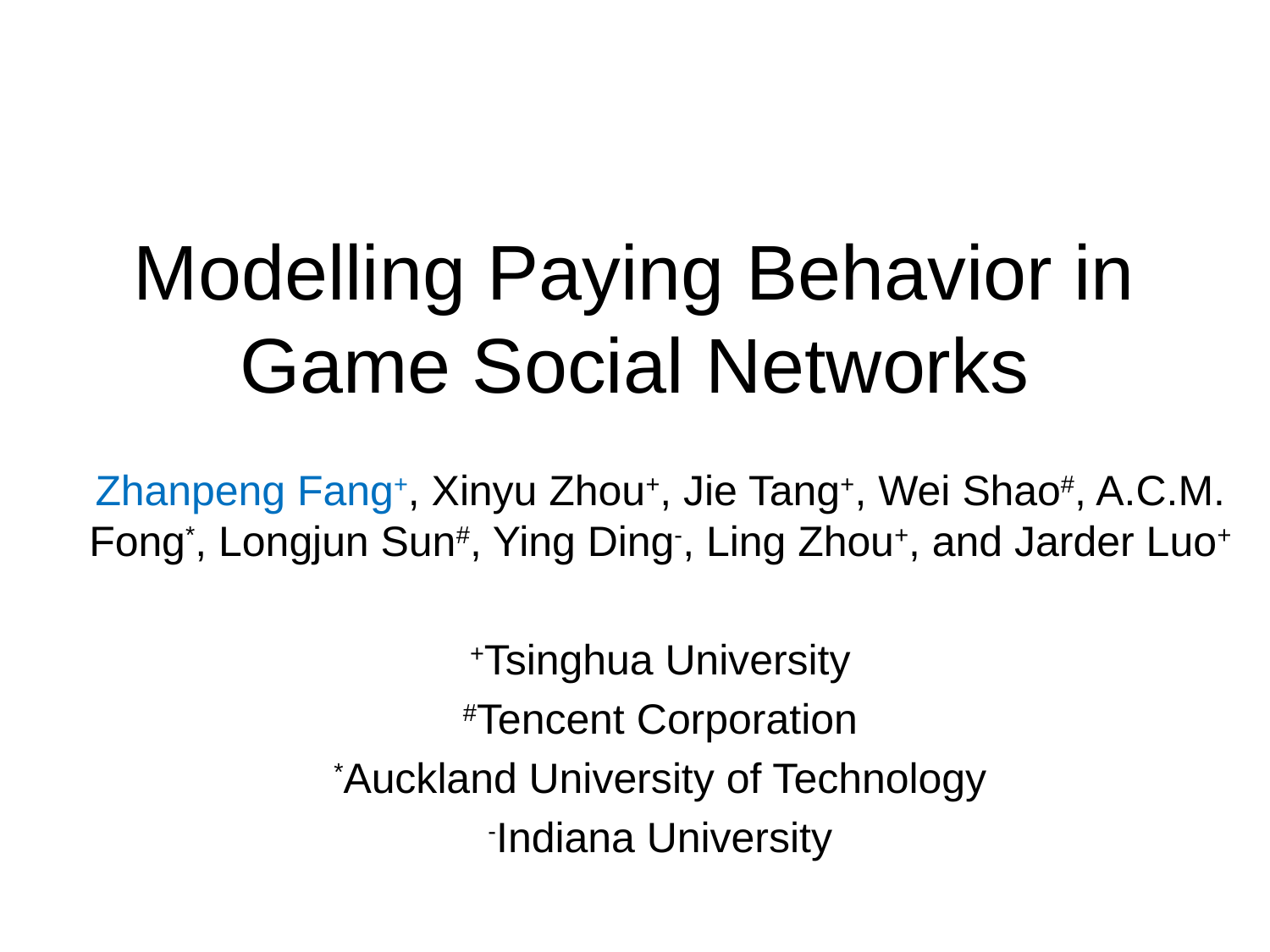

# Modelling Paying Behavior in Game Social Networks
Zhanpeng Fang+, Xinyu Zhou+, Jie Tang+, Wei Shao#, A.C.M. Fong*, Longjun Sun#, Ying Ding-, Ling Zhou+, and Jarder Luo+

+Tsinghua University
#Tencent Corporation
*Auckland University of Technology
-Indiana University